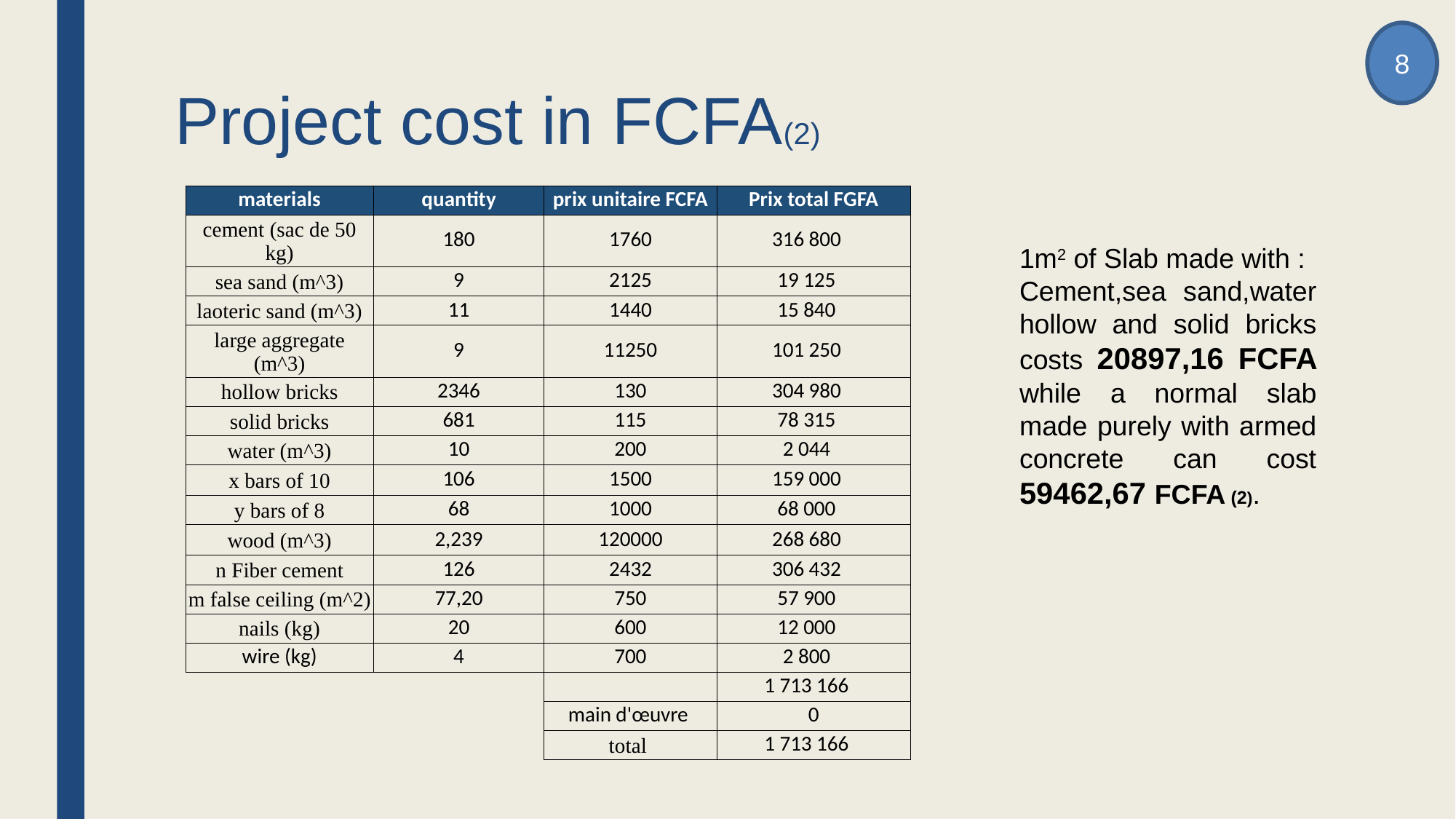

8
# Project cost in FCFA(2)
| materials | quantity | prix unitaire FCFA | Prix total FGFA |
| --- | --- | --- | --- |
| cement (sac de 50 kg) | 180 | 1760 | 316 800 |
| sea sand (m^3) | 9 | 2125 | 19 125 |
| laoteric sand (m^3) | 11 | 1440 | 15 840 |
| large aggregate (m^3) | 9 | 11250 | 101 250 |
| hollow bricks | 2346 | 130 | 304 980 |
| solid bricks | 681 | 115 | 78 315 |
| water (m^3) | 10 | 200 | 2 044 |
| x bars of 10 | 106 | 1500 | 159 000 |
| y bars of 8 | 68 | 1000 | 68 000 |
| wood (m^3) | 2,239 | 120000 | 268 680 |
| n Fiber cement | 126 | 2432 | 306 432 |
| m false ceiling (m^2) | 77,20 | 750 | 57 900 |
| nails (kg) | 20 | 600 | 12 000 |
| wire (kg) | 4 | 700 | 2 800 |
|  |  |  | 1 713 166 |
|  |  | main d'œuvre | 0 |
|  |  | total | 1 713 166 |
1m2 of Slab made with :
Cement,sea sand,water hollow and solid bricks costs 20897,16 FCFA while a normal slab made purely with armed concrete can cost 59462,67 FCFA (2).